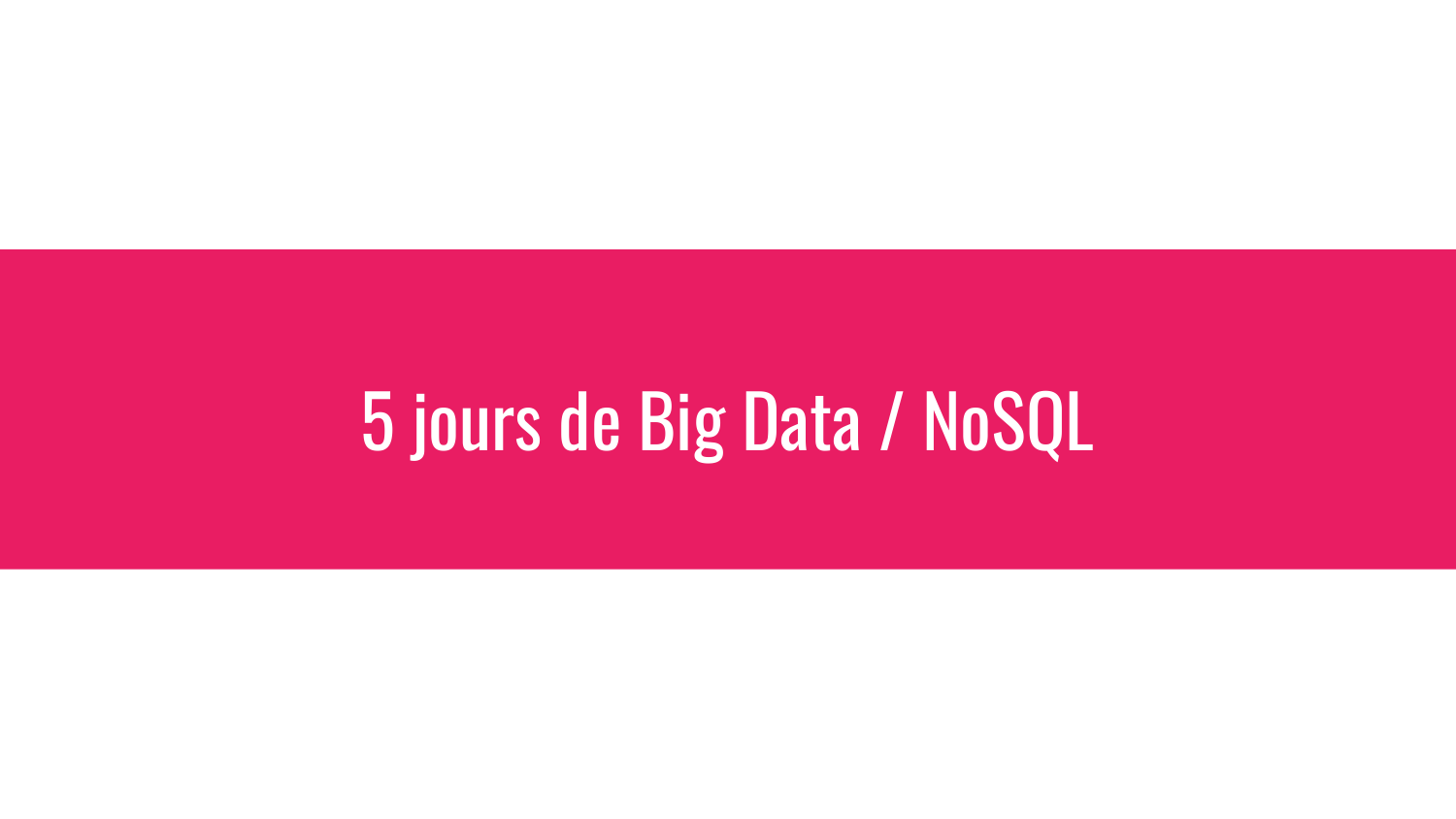

# 5 jours de Big Data / NoSQL